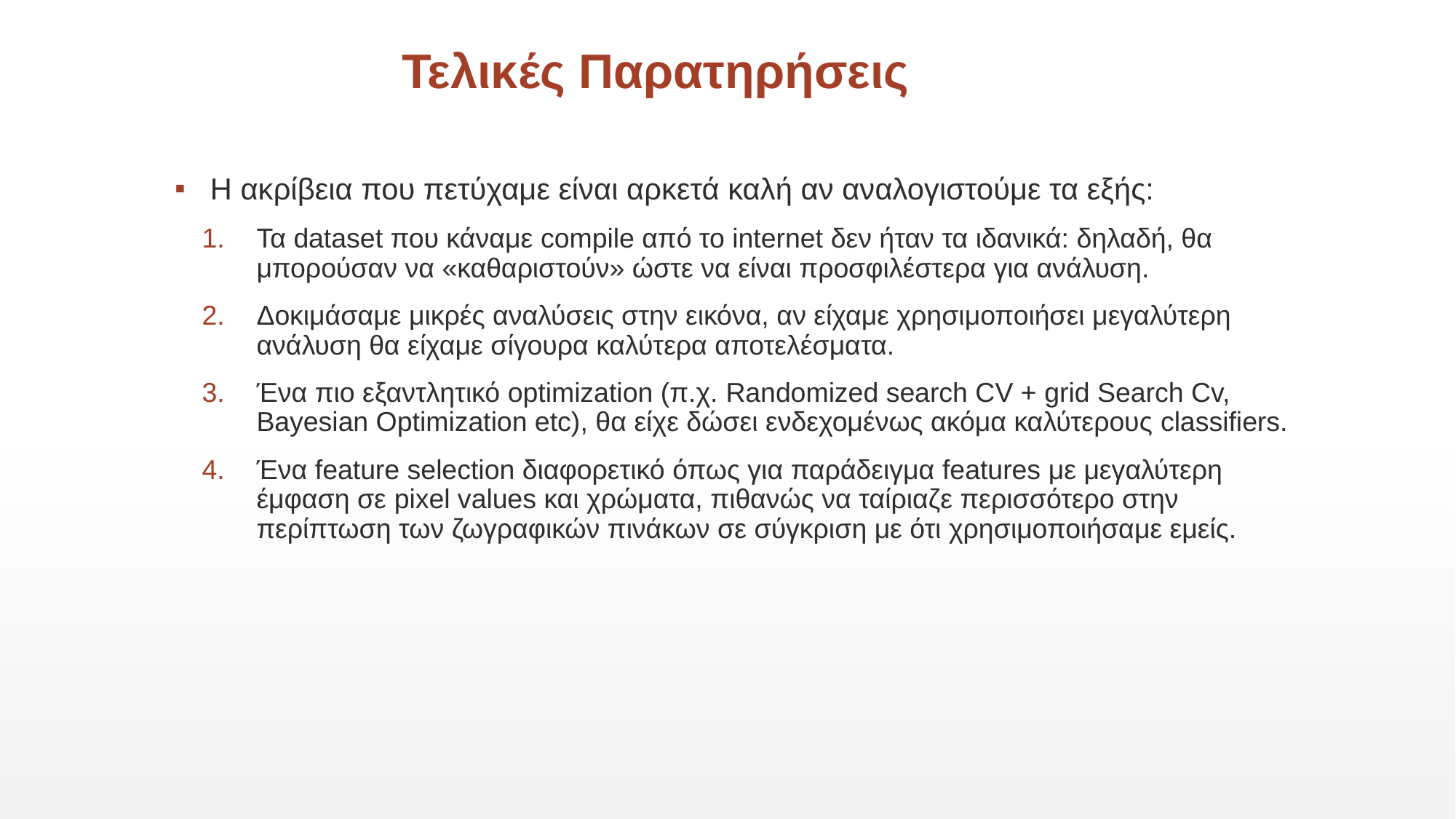

Τελικές Παρατηρήσεις

 Η ακρίβεια που πετύχαμε είναι αρκετά καλή αν αναλογιστούμε τα εξής:
Τα dataset που κάναμε compile από το internet δεν ήταν τα ιδανικά: δηλαδή, θα μπορούσαν να «καθαριστούν» ώστε να είναι προσφιλέστερα για ανάλυση.
Δοκιμάσαμε μικρές αναλύσεις στην εικόνα, αν είχαμε χρησιμοποιήσει μεγαλύτερη ανάλυση θα είχαμε σίγουρα καλύτερα αποτελέσματα.
Ένα πιο εξαντλητικό optimization (π.χ. Randomized search CV + grid Search Cv, Bayesian Optimization etc), θα είχε δώσει ενδεχομένως ακόμα καλύτερους classifiers.
Ένα feature selection διαφορετικό όπως για παράδειγμα features με μεγαλύτερη έμφαση σε pixel values και χρώματα, πιθανώς να ταίριαζε περισσότερο στην περίπτωση των ζωγραφικών πινάκων σε σύγκριση με ότι χρησιμοποιήσαμε εμείς.